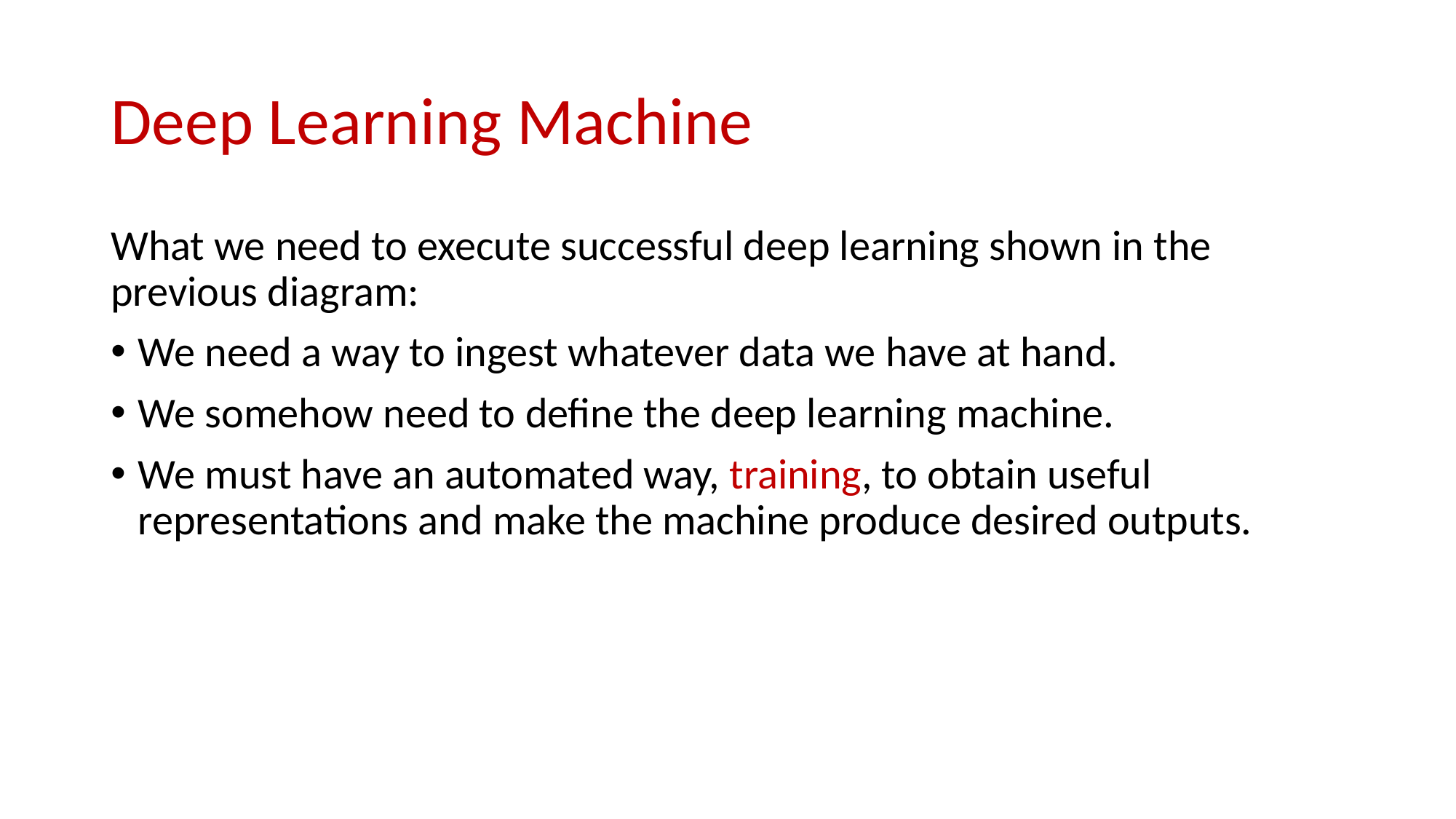

# Deep Learning Machine
What we need to execute successful deep learning shown in the previous diagram:
We need a way to ingest whatever data we have at hand.
We somehow need to define the deep learning machine.
We must have an automated way, training, to obtain useful representations and make the machine produce desired outputs.